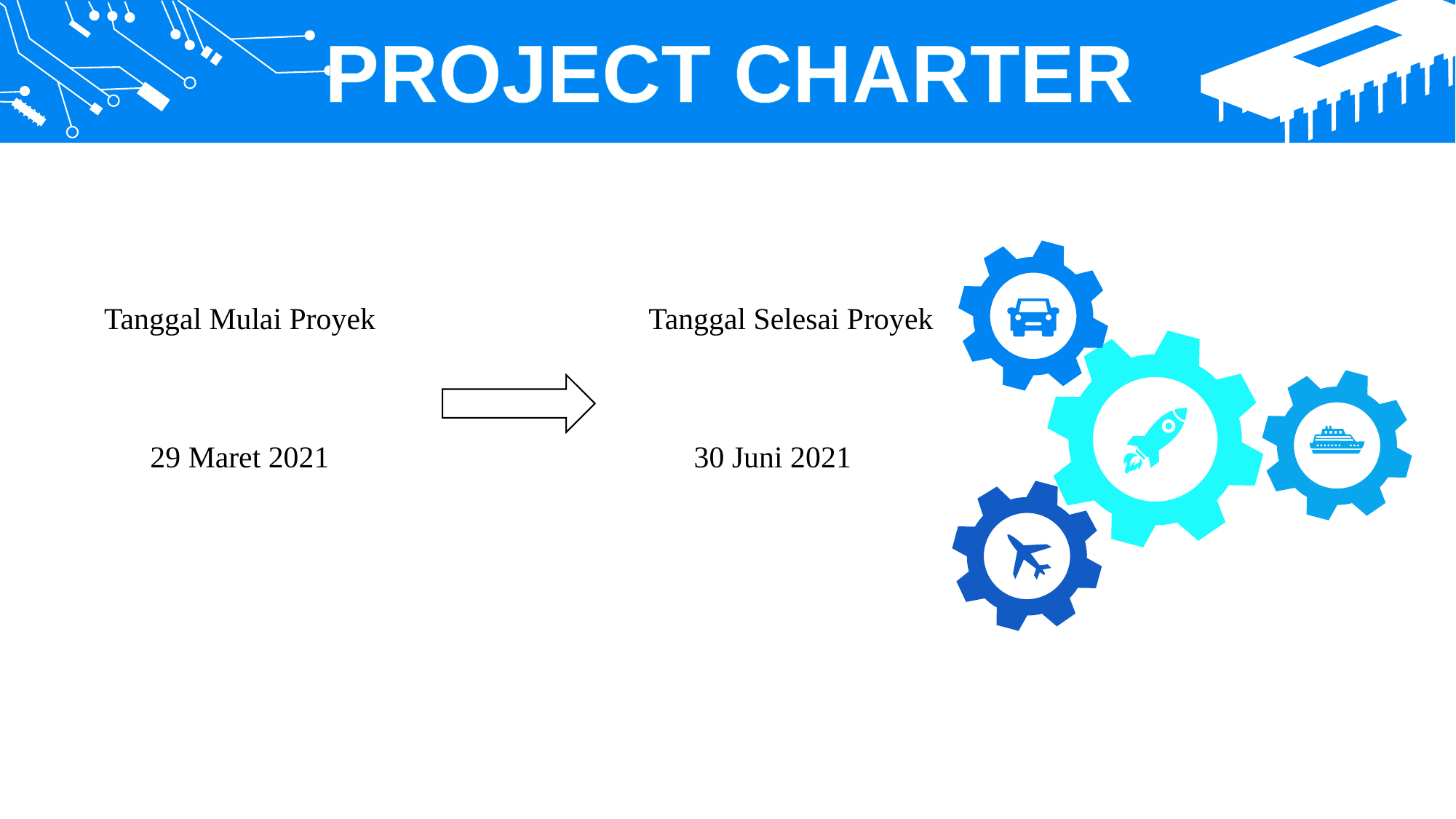

PROJECT CHARTER

Tanggal Mulai Proyek
Tanggal Selesai Proyek

29 Maret 2021
30 Juni 2021

Add Text